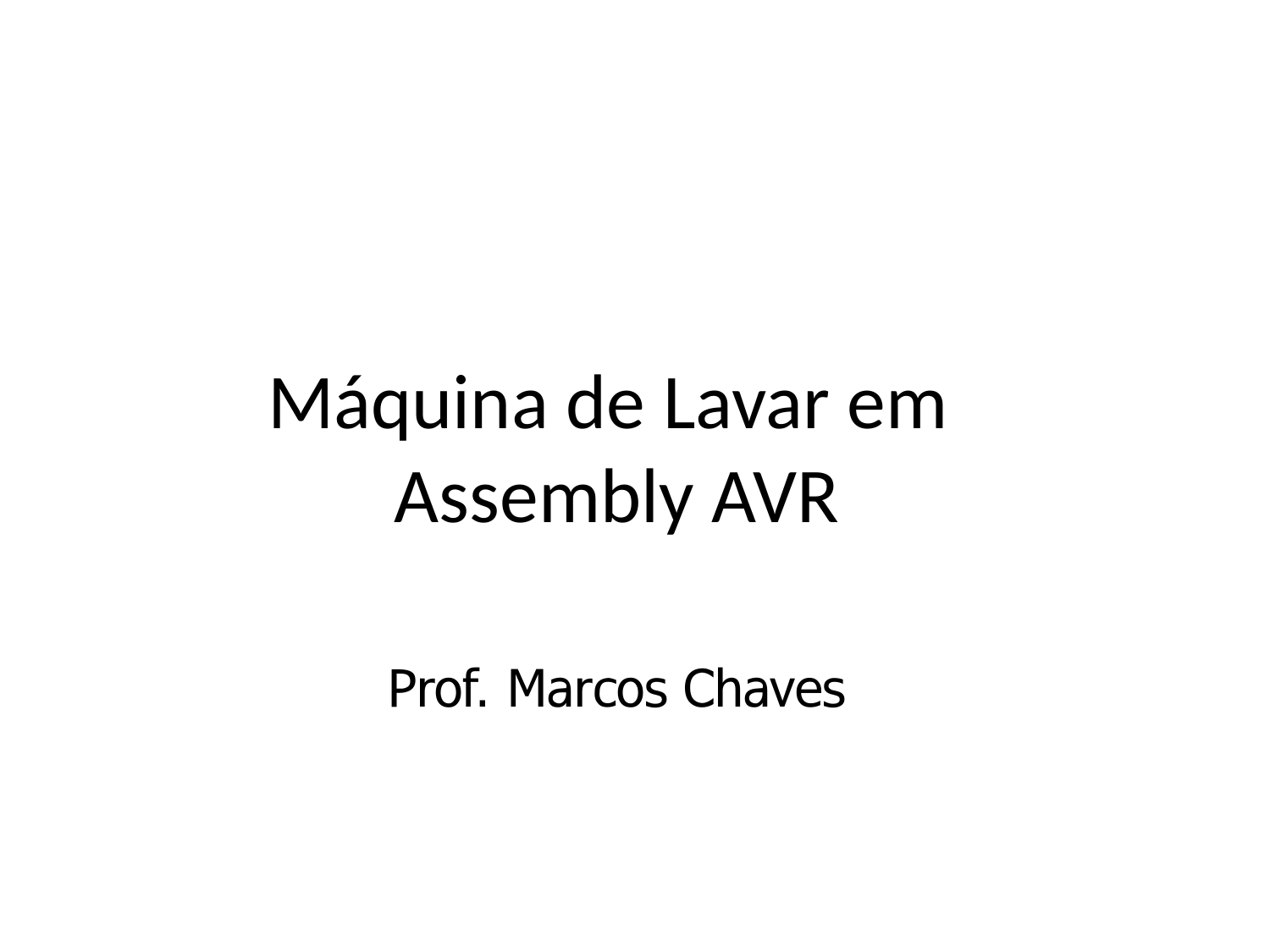

# Máquina de Lavar em Assembly AVR
Prof. Marcos Chaves